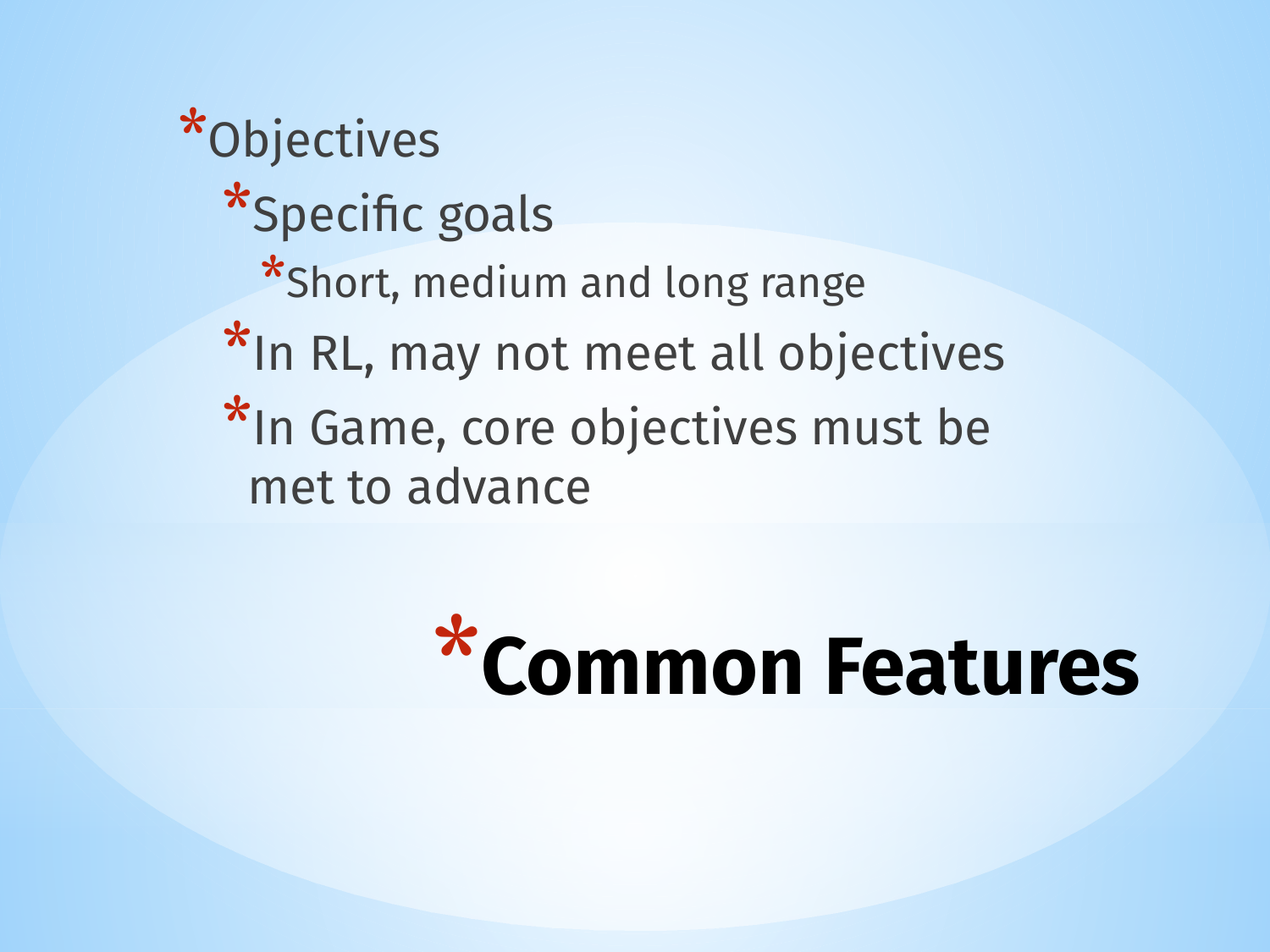

Objectives
Specific goals
Short, medium and long range
In RL, may not meet all objectives
In Game, core objectives must be met to advance

# Common Features